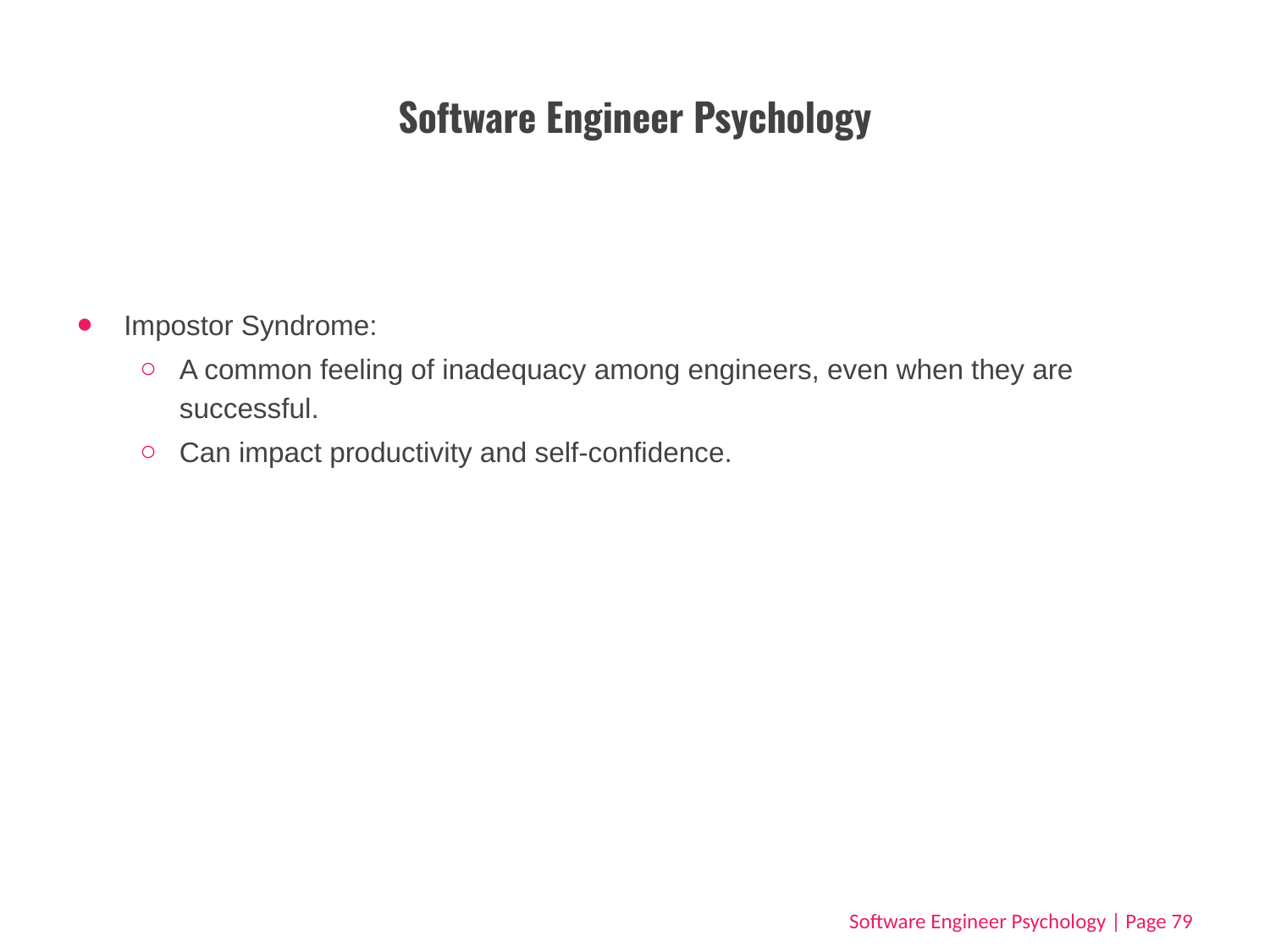

# Software Engineer Psychology

Impostor Syndrome:
A common feeling of inadequacy among engineers, even when they are successful.
Can impact productivity and self-confidence.

Software Engineer Psychology | Page 79